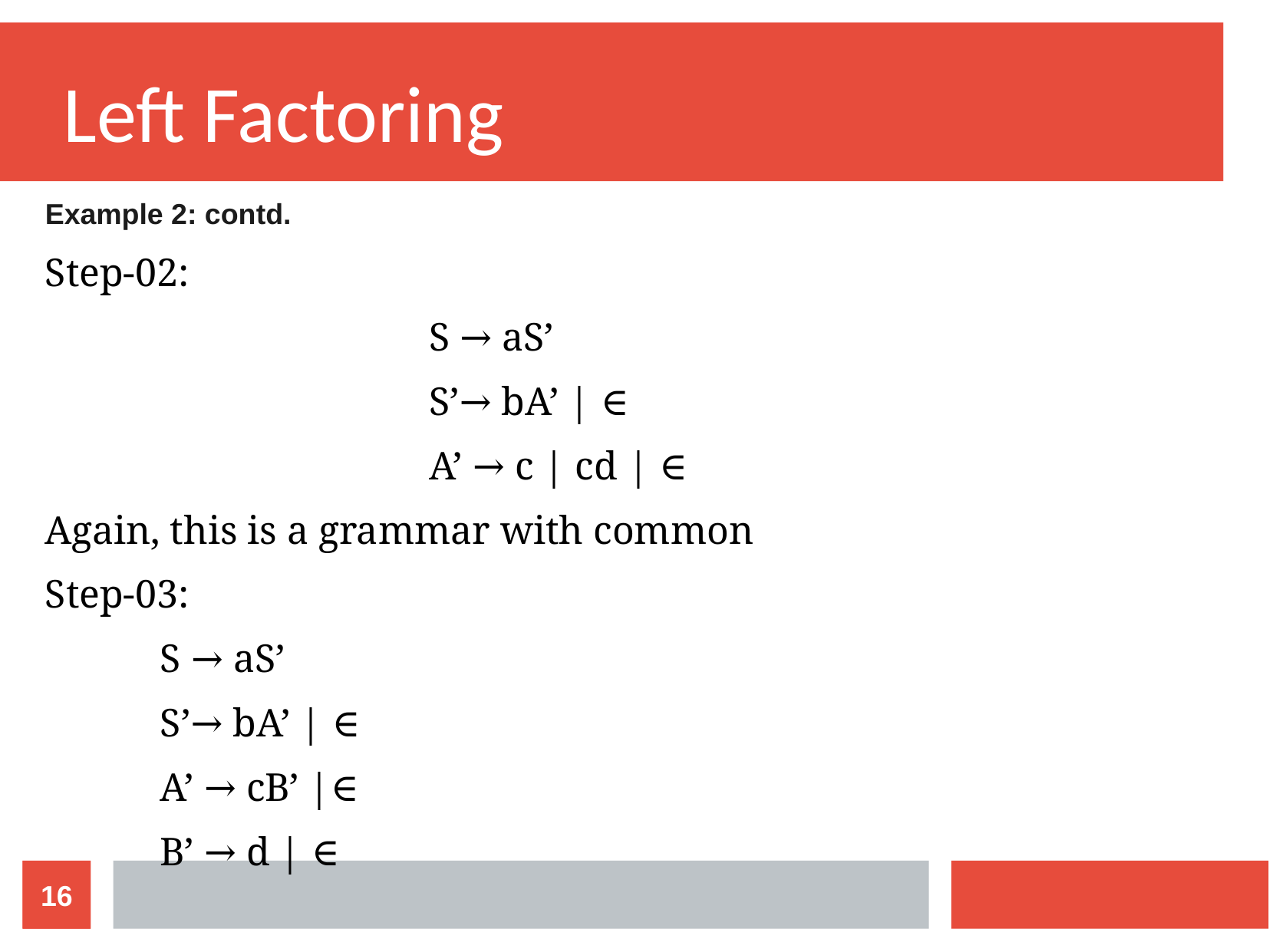

Left Factoring
Example 2: contd.
Step-02:
				S → aS’
				S’→ bA’ | ∈
				A’ → c | cd | ∈
Again, this is a grammar with common
Step-03: ​
	S → aS’ ​
	S’→ bA’ | ∈ ​
	A’ → cB’ |∈ ​
	B’ → d | ∈
16